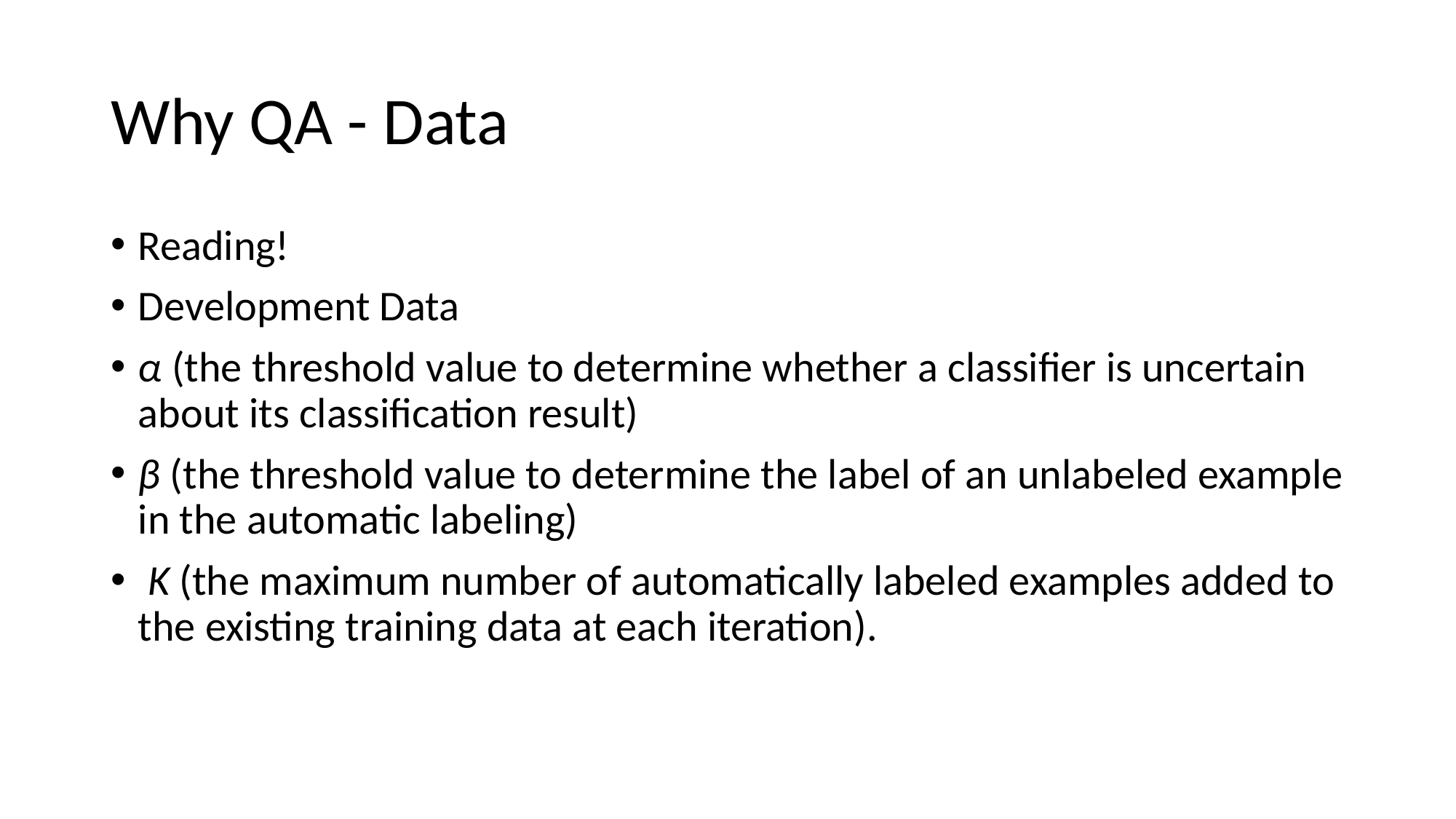

# Why QA - Data
Reading!
Development Data
α (the threshold value to determine whether a classifier is uncertain about its classification result)
β (the threshold value to determine the label of an unlabeled example in the automatic labeling)
 K (the maximum number of automatically labeled examples added to the existing training data at each iteration).